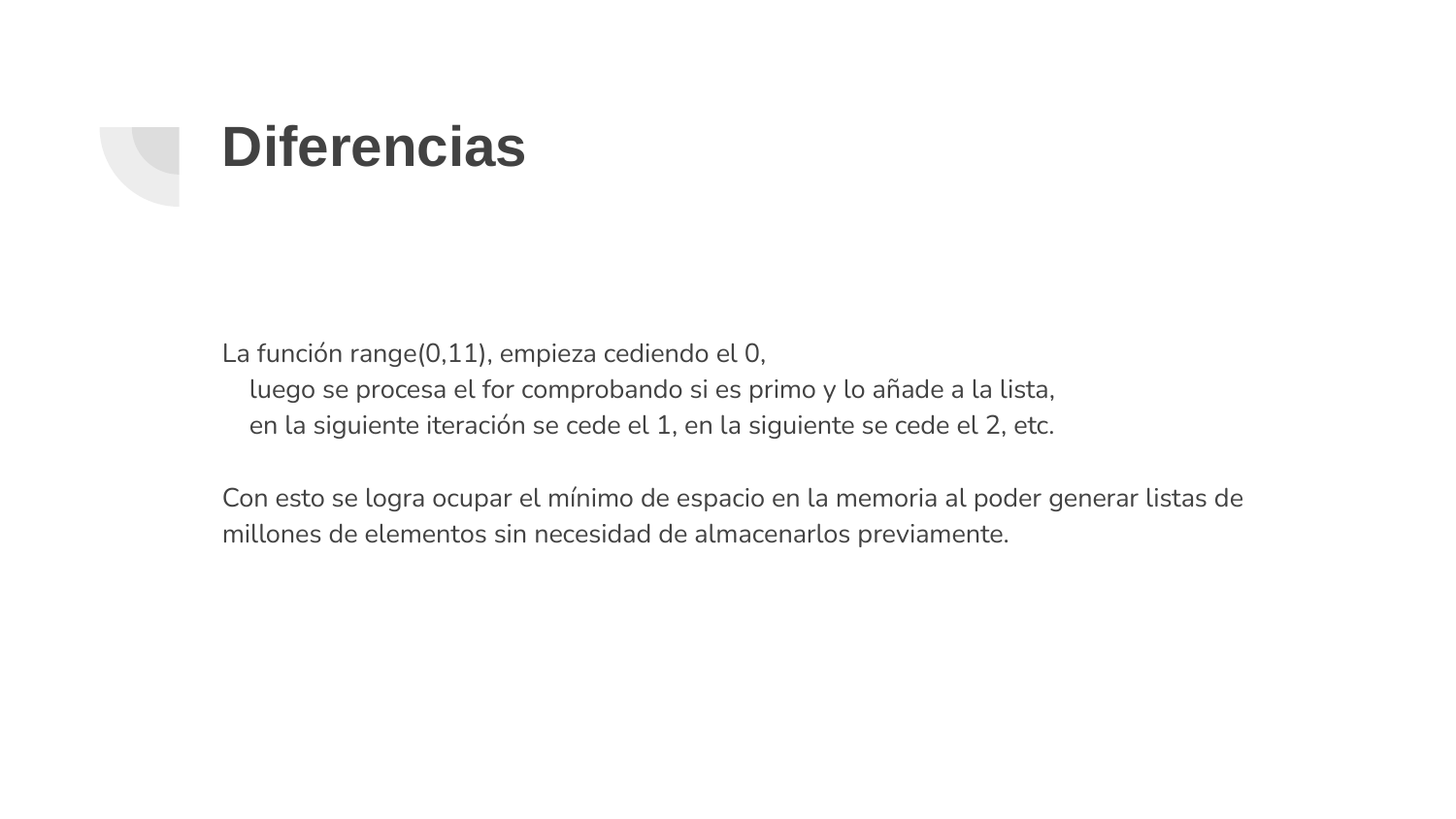

# Diferencias
La función range(0,11), empieza cediendo el 0,
    luego se procesa el for comprobando si es primo y lo añade a la lista,
    en la siguiente iteración se cede el 1, en la siguiente se cede el 2, etc.

Con esto se logra ocupar el mínimo de espacio en la memoria al poder generar listas de millones de elementos sin necesidad de almacenarlos previamente.